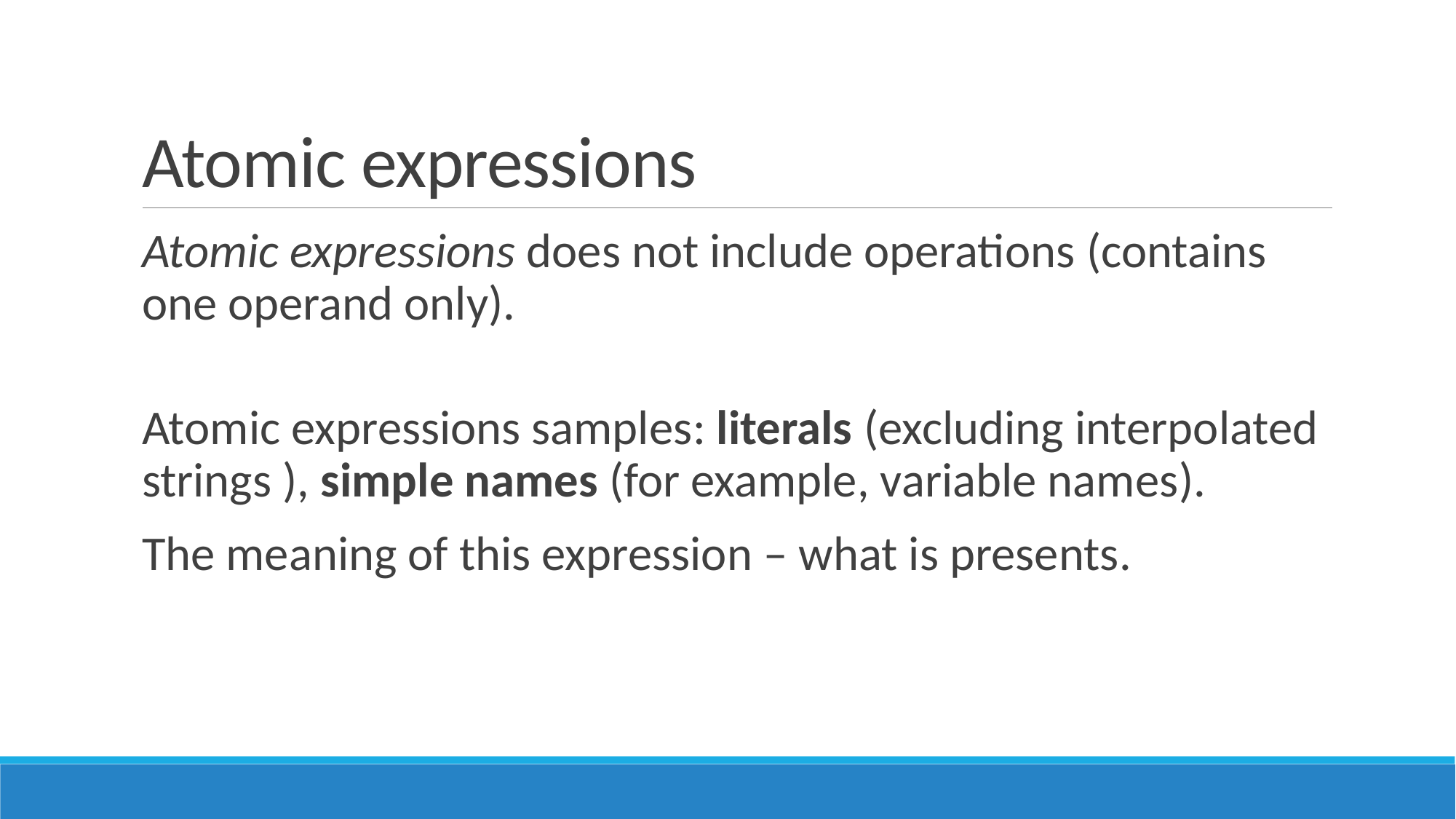

# Atomic expressions
Atomic expressions does not include operations (contains one operand only).

Atomic expressions samples: literals (excluding interpolated strings ), simple names (for example, variable names).
The meaning of this expression – what is presents.